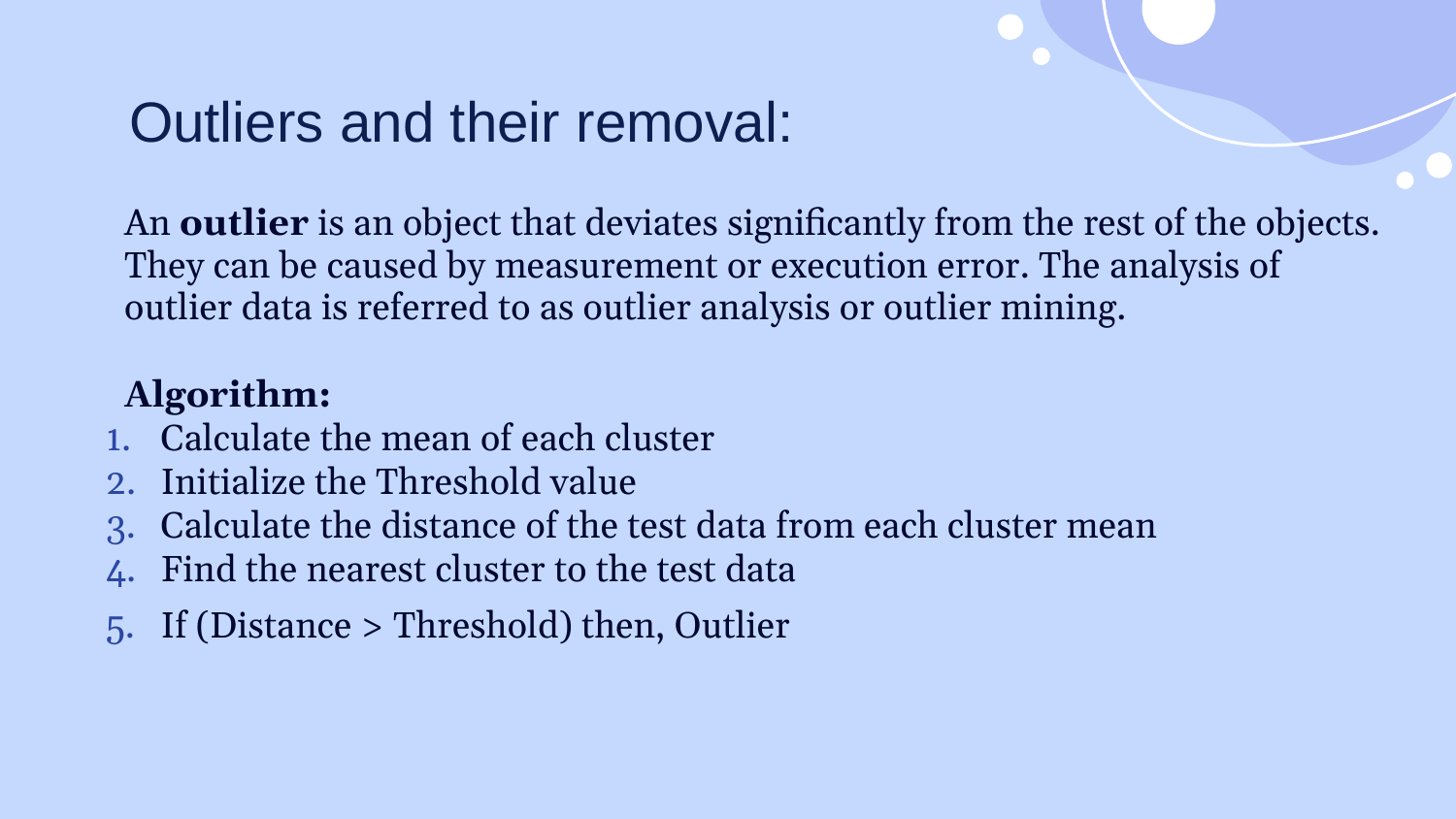

# Outliers and their removal:
An outlier is an object that deviates significantly from the rest of the objects. They can be caused by measurement or execution error. The analysis of outlier data is referred to as outlier analysis or outlier mining.

Algorithm:
Calculate the mean of each cluster
Initialize the Threshold value
Calculate the distance of the test data from each cluster mean
Find the nearest cluster to the test data
If (Distance > Threshold) then, Outlier